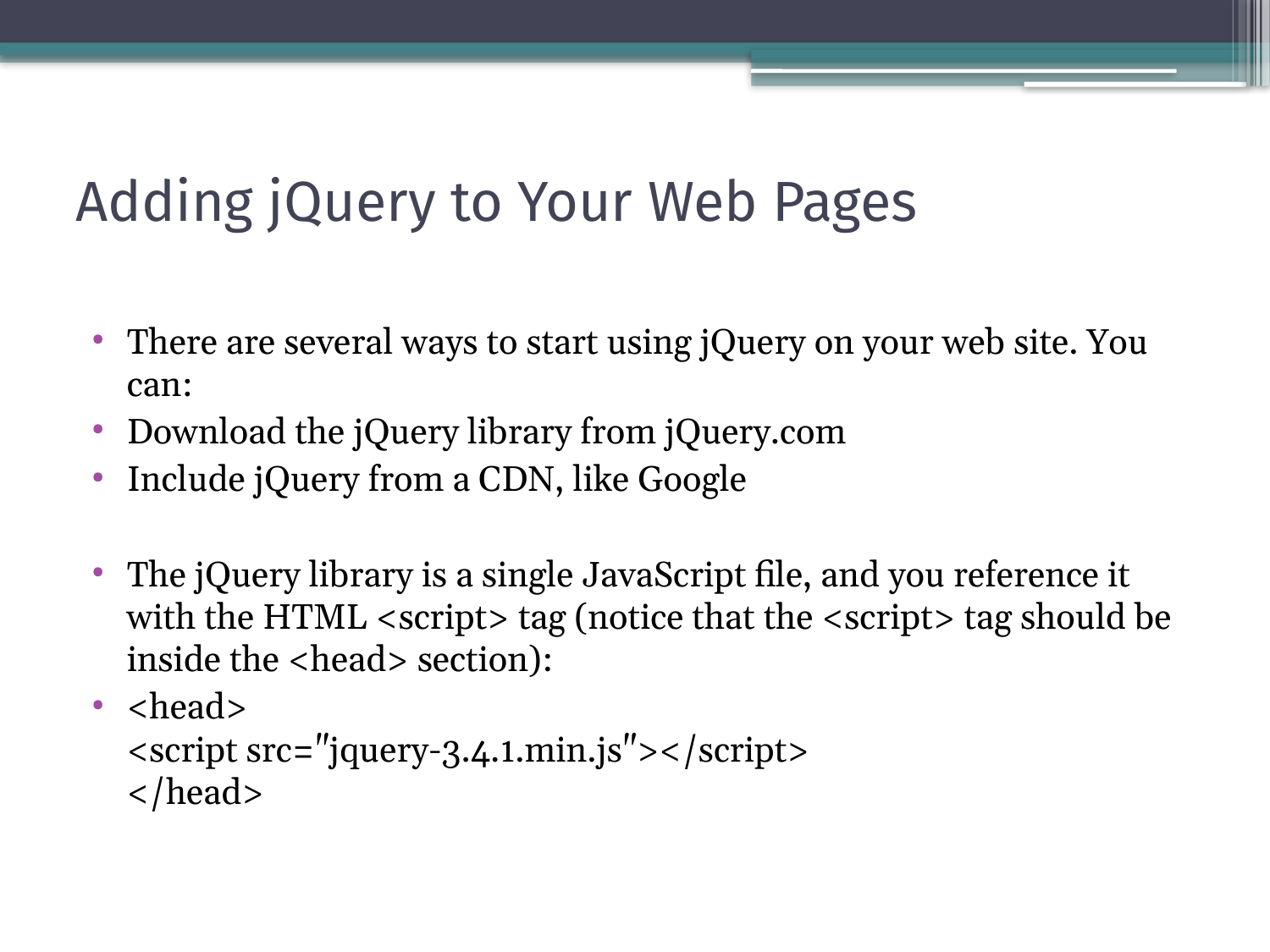

# Adding jQuery to Your Web Pages
There are several ways to start using jQuery on your web site. You can:
Download the jQuery library from jQuery.com
Include jQuery from a CDN, like Google

The jQuery library is a single JavaScript file, and you reference it with the HTML <script> tag (notice that the <script> tag should be inside the <head> section):
<head>
<script src="jquery-3.4.1.min.js"></script>
</head>